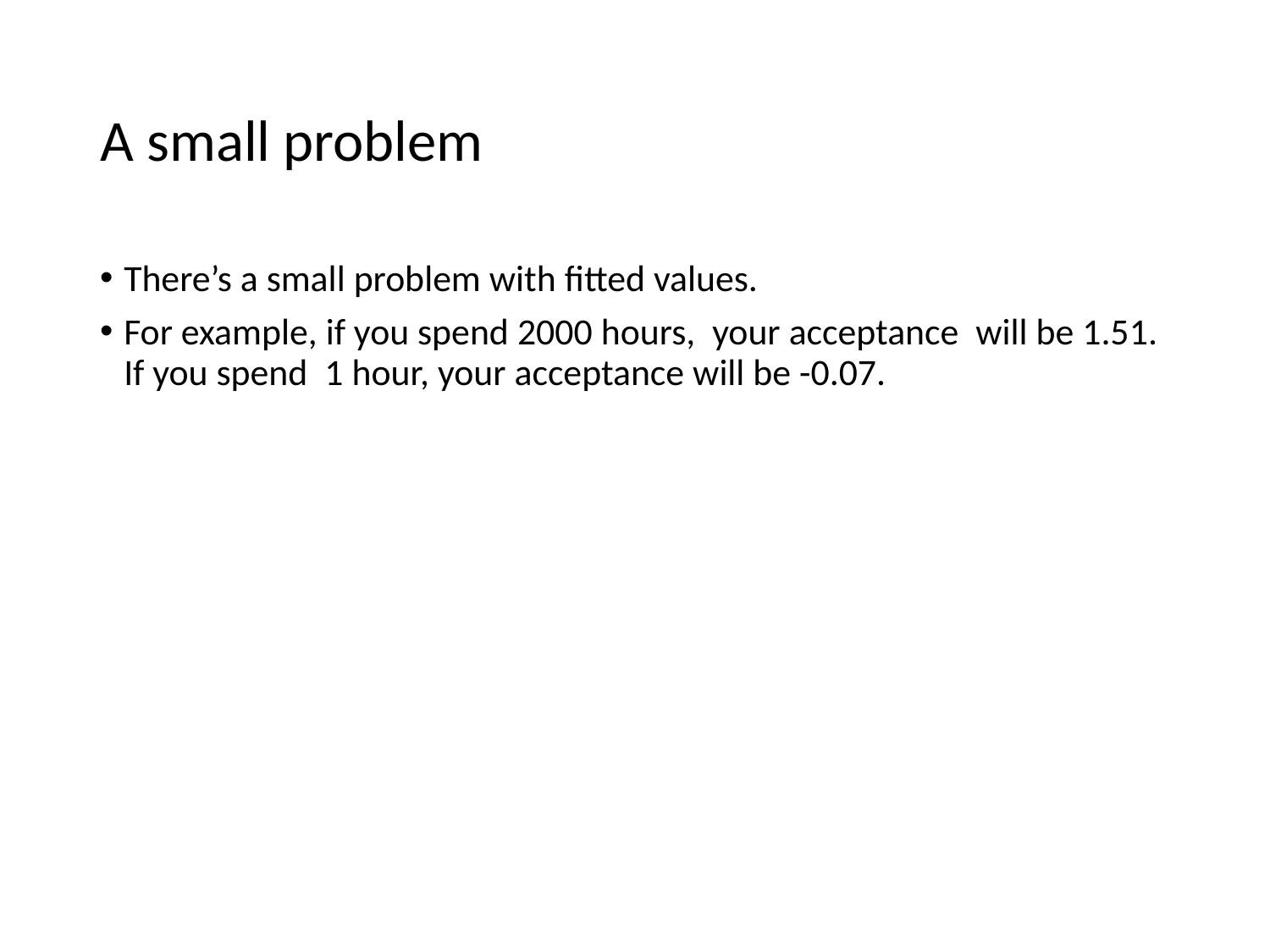

# A small problem
There’s a small problem with fitted values.
For example, if you spend 2000 hours,  your acceptance  will be 1.51. If you spend  1 hour, your acceptance will be -0.07.